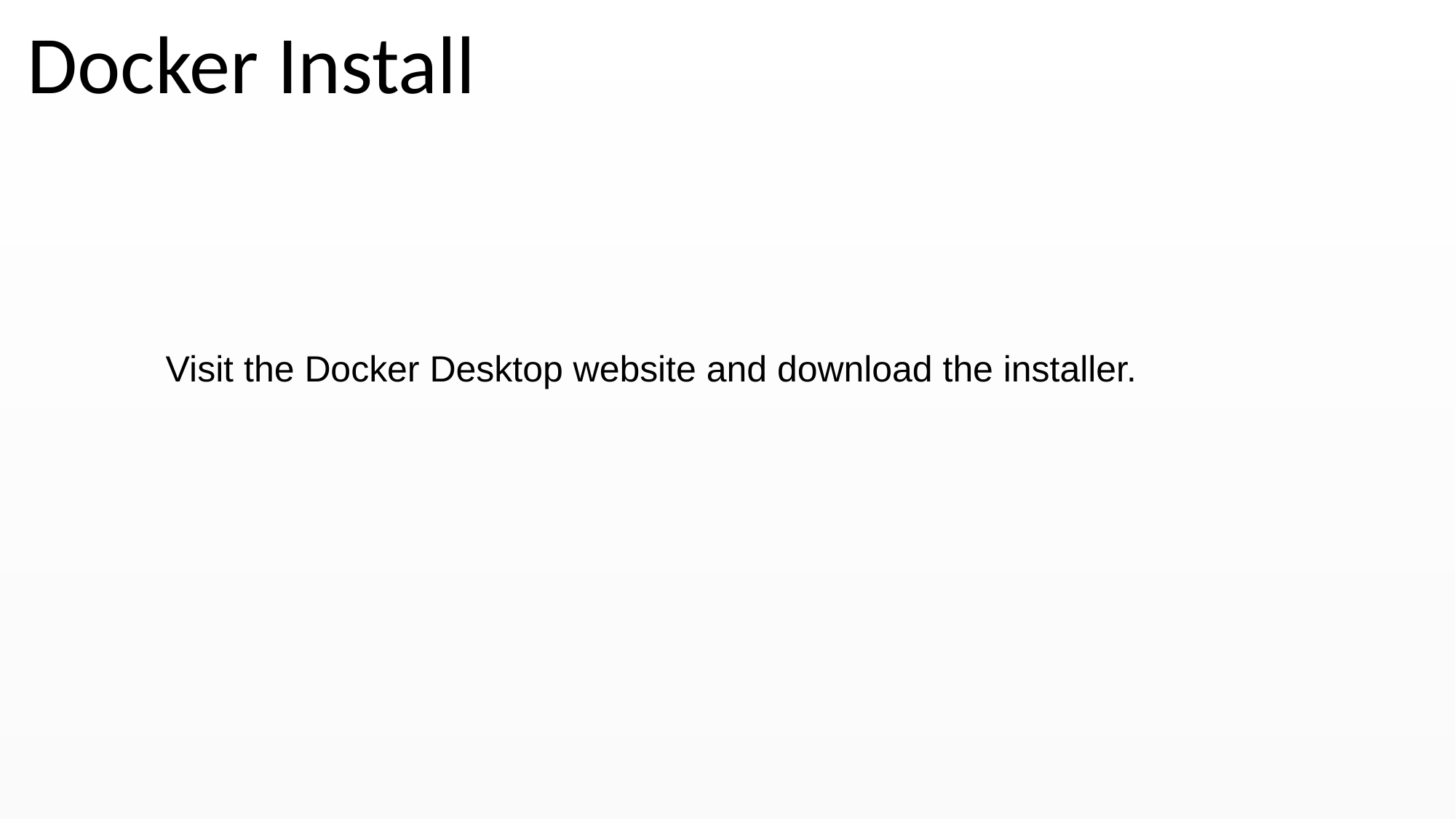

# Docker Install
Visit the Docker Desktop website and download the installer.